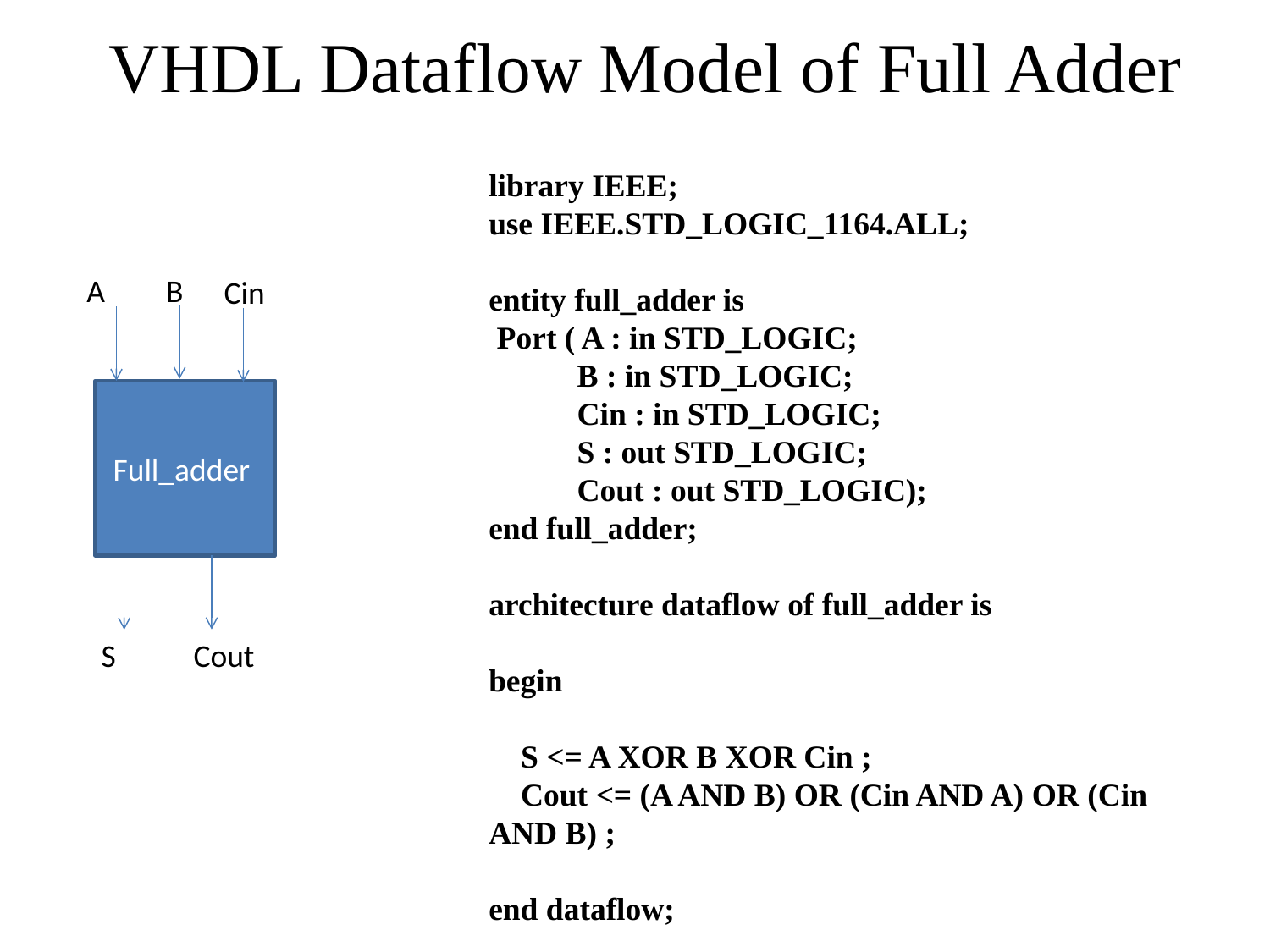

# VHDL Dataflow Model of Full Adder
library IEEE;
use IEEE.STD_LOGIC_1164.ALL;

entity full_adder is
 Port ( A : in STD_LOGIC;
           B : in STD_LOGIC;
           Cin : in STD_LOGIC;
           S : out STD_LOGIC;
           Cout : out STD_LOGIC);
end full_adder;

architecture dataflow of full_adder is

begin

    S <= A XOR B XOR Cin ;
    Cout <= (A AND B) OR (Cin AND A) OR (Cin AND B) ;

end dataflow;
A
B
Cin
Full_adder
Cout
S